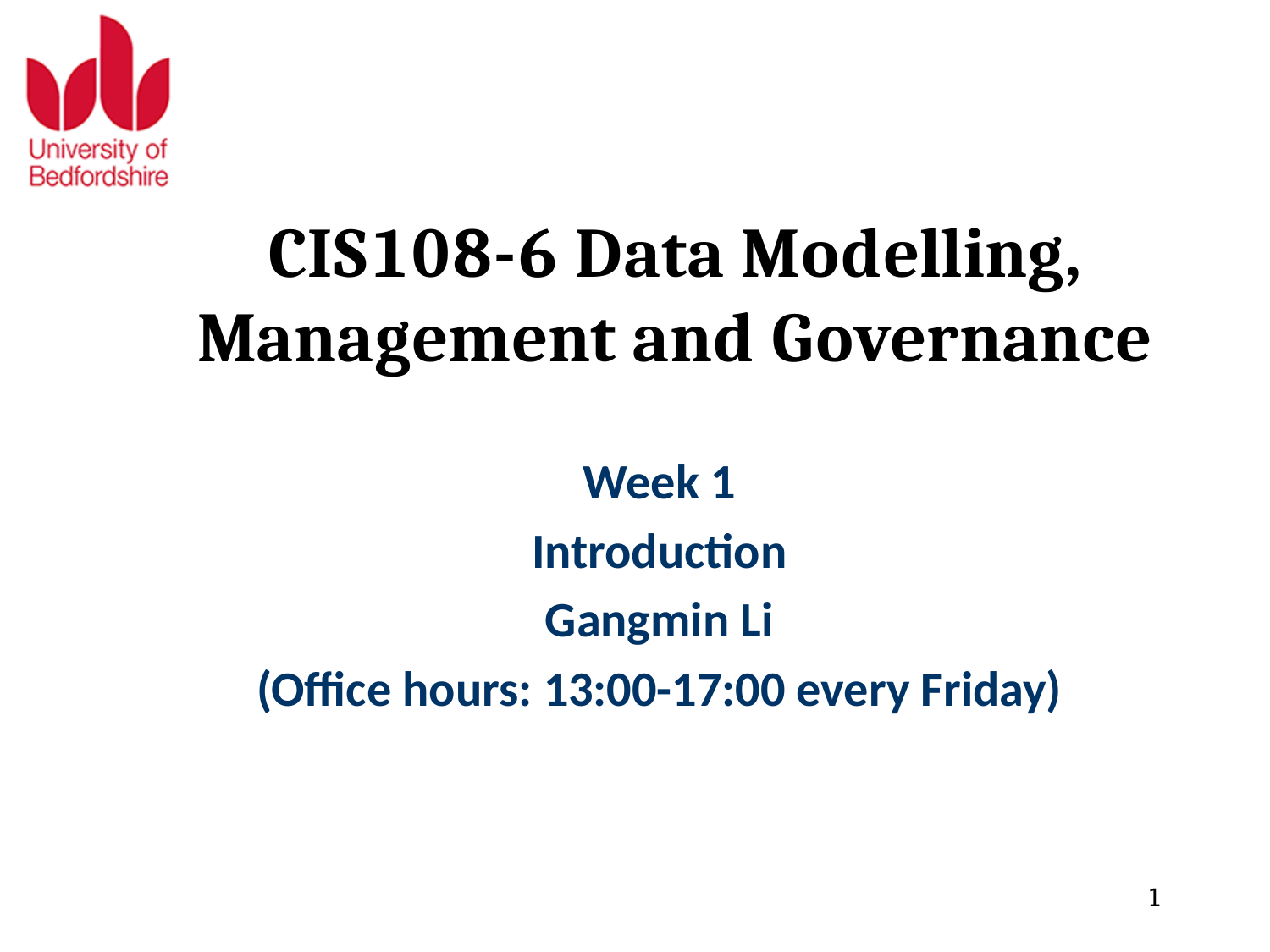

# CIS108-6 Data Modelling, Management and Governance
Week 1
Introduction
Gangmin Li
(Office hours: 13:00-17:00 every Friday)